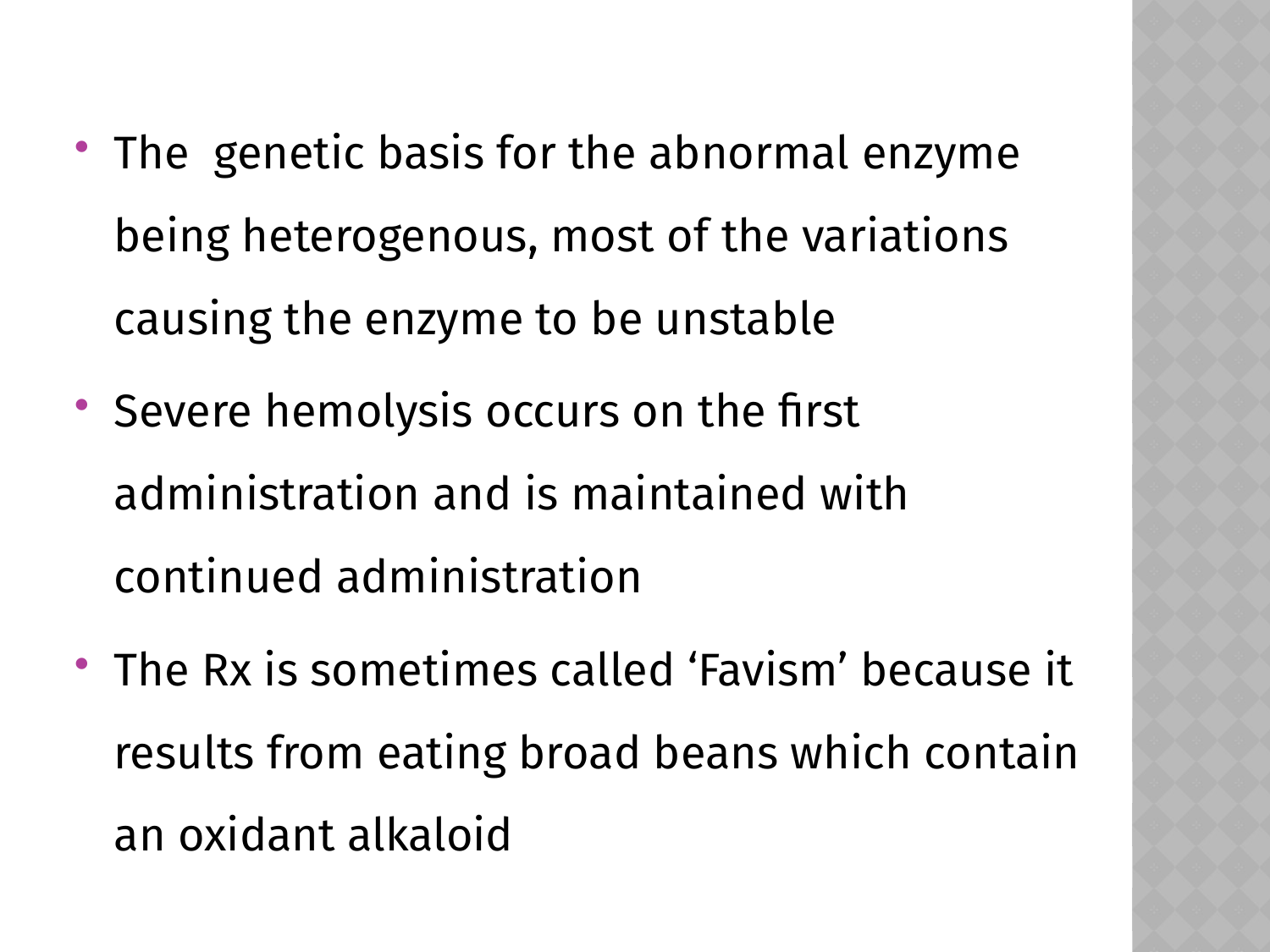

The  genetic basis for the abnormal enzyme being heterogenous, most of the variations causing the enzyme to be unstable
Severe hemolysis occurs on the first administration and is maintained with continued administration
The Rx is sometimes called ‘Favism’ because it results from eating broad beans which contain an oxidant alkaloid